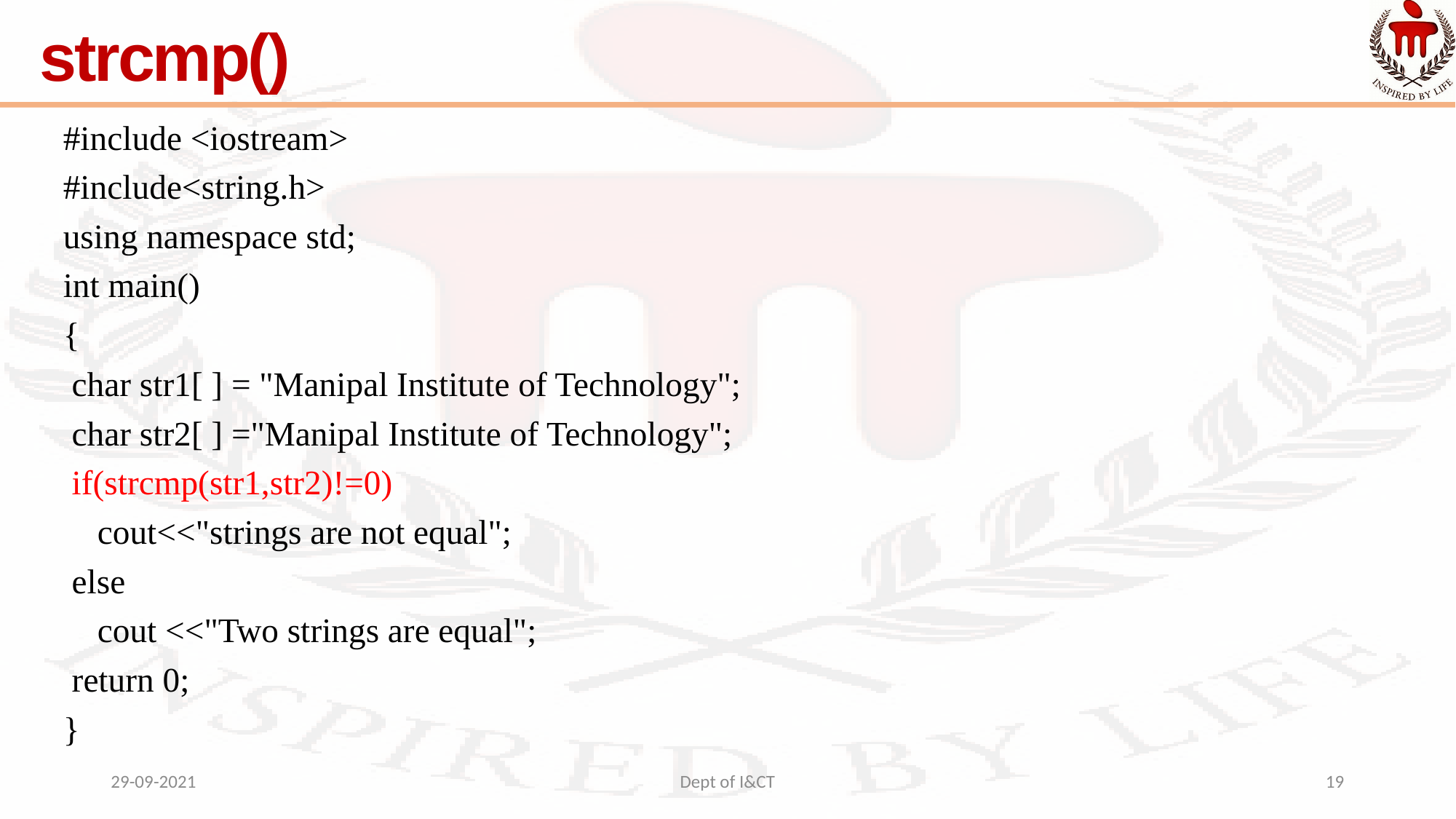

# strcmp()
#include <iostream>
#include<string.h>
using namespace std;
int main()
{
 char str1[ ] = "Manipal Institute of Technology";
 char str2[ ] ="Manipal Institute of Technology";
 if(strcmp(str1,str2)!=0)
    cout<<"strings are not equal";
 else
    cout <<"Two strings are equal";
 return 0;
}
29-09-2021
Dept of I&CT
19